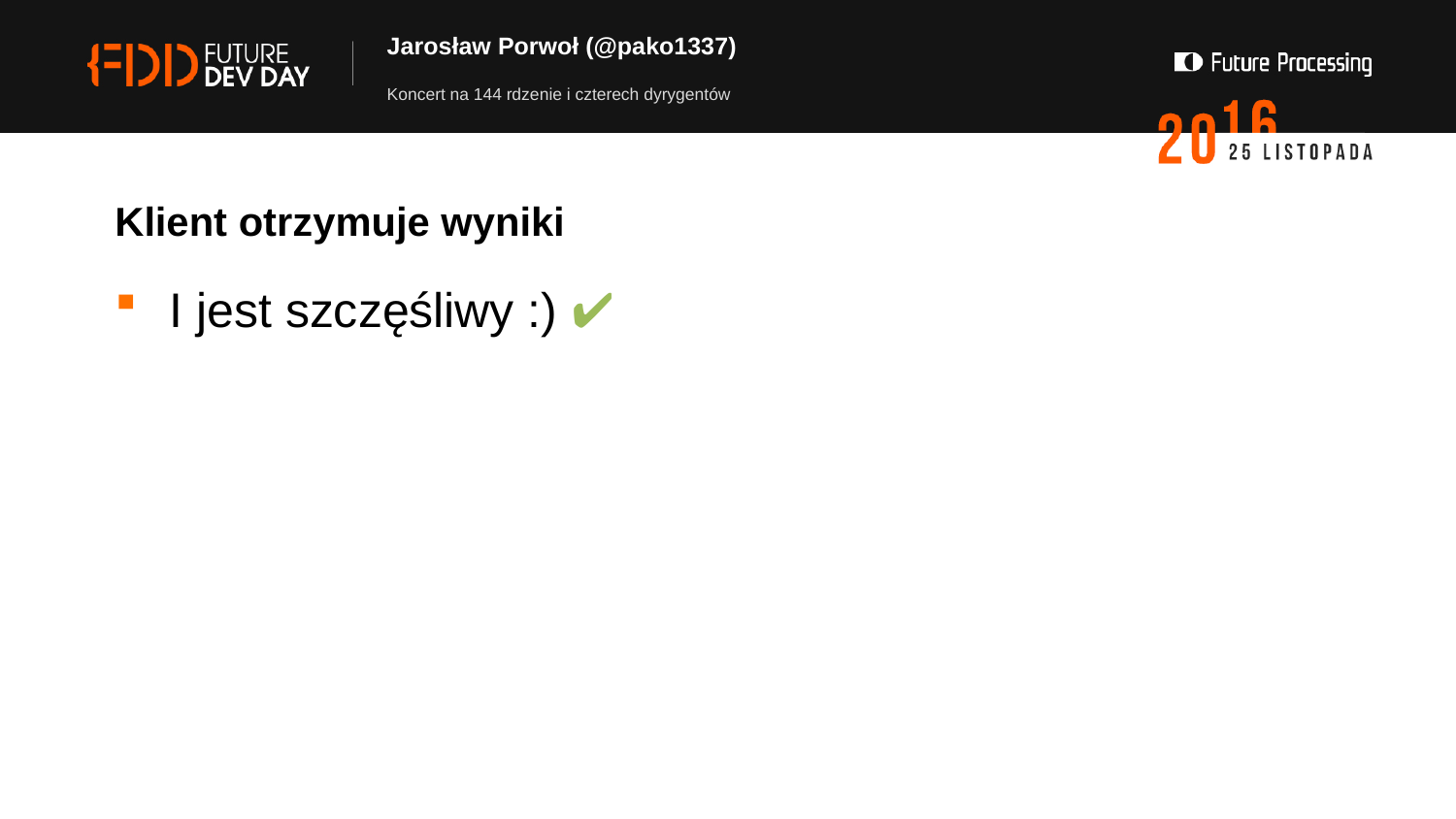

# Jarosław Porwoł (@pako1337)
Koncert na 144 rdzenie i czterech dyrygentów

Klient otrzymuje wyniki
I jest szczęśliwy :) ✔